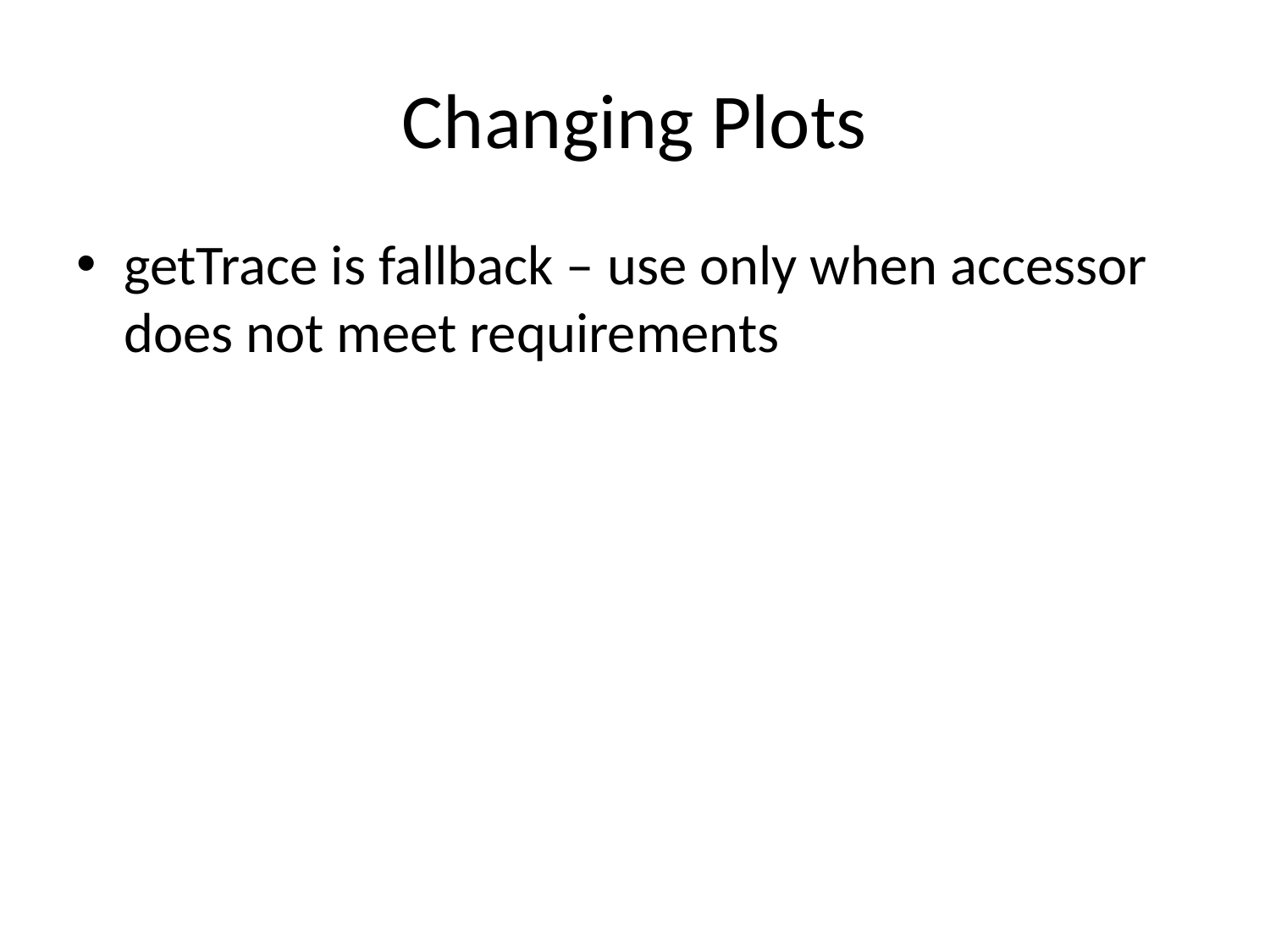

# Changing Plots
getTrace is fallback – use only when accessor does not meet requirements